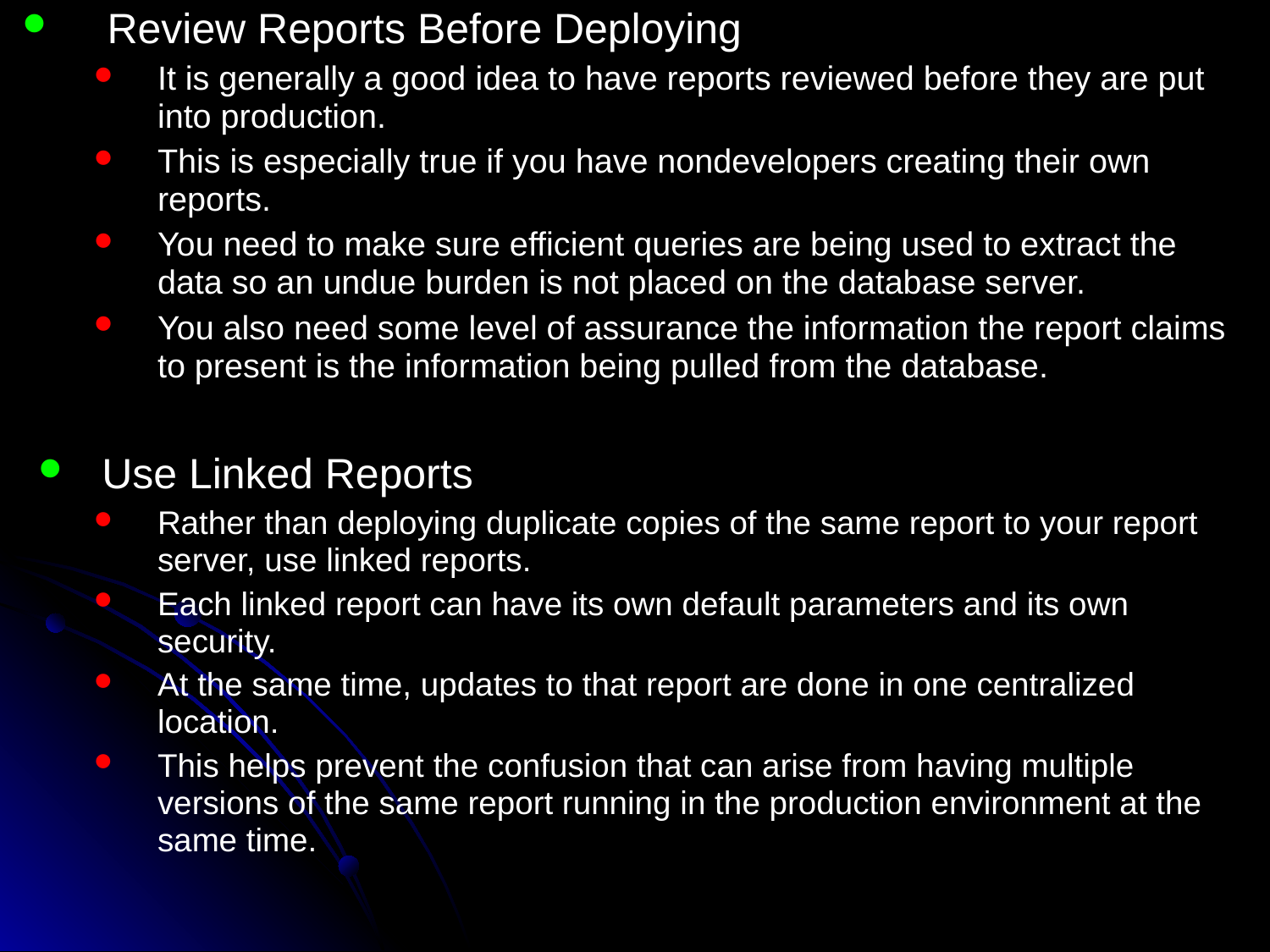

Review Reports Before Deploying
It is generally a good idea to have reports reviewed before they are put into production.
This is especially true if you have nondevelopers creating their own reports.
You need to make sure efficient queries are being used to extract the data so an undue burden is not placed on the database server.
You also need some level of assurance the information the report claims to present is the information being pulled from the database.

Use Linked Reports
Rather than deploying duplicate copies of the same report to your report server, use linked reports.
Each linked report can have its own default parameters and its own security.
At the same time, updates to that report are done in one centralized location.
This helps prevent the confusion that can arise from having multiple versions of the same report running in the production environment at the same time.